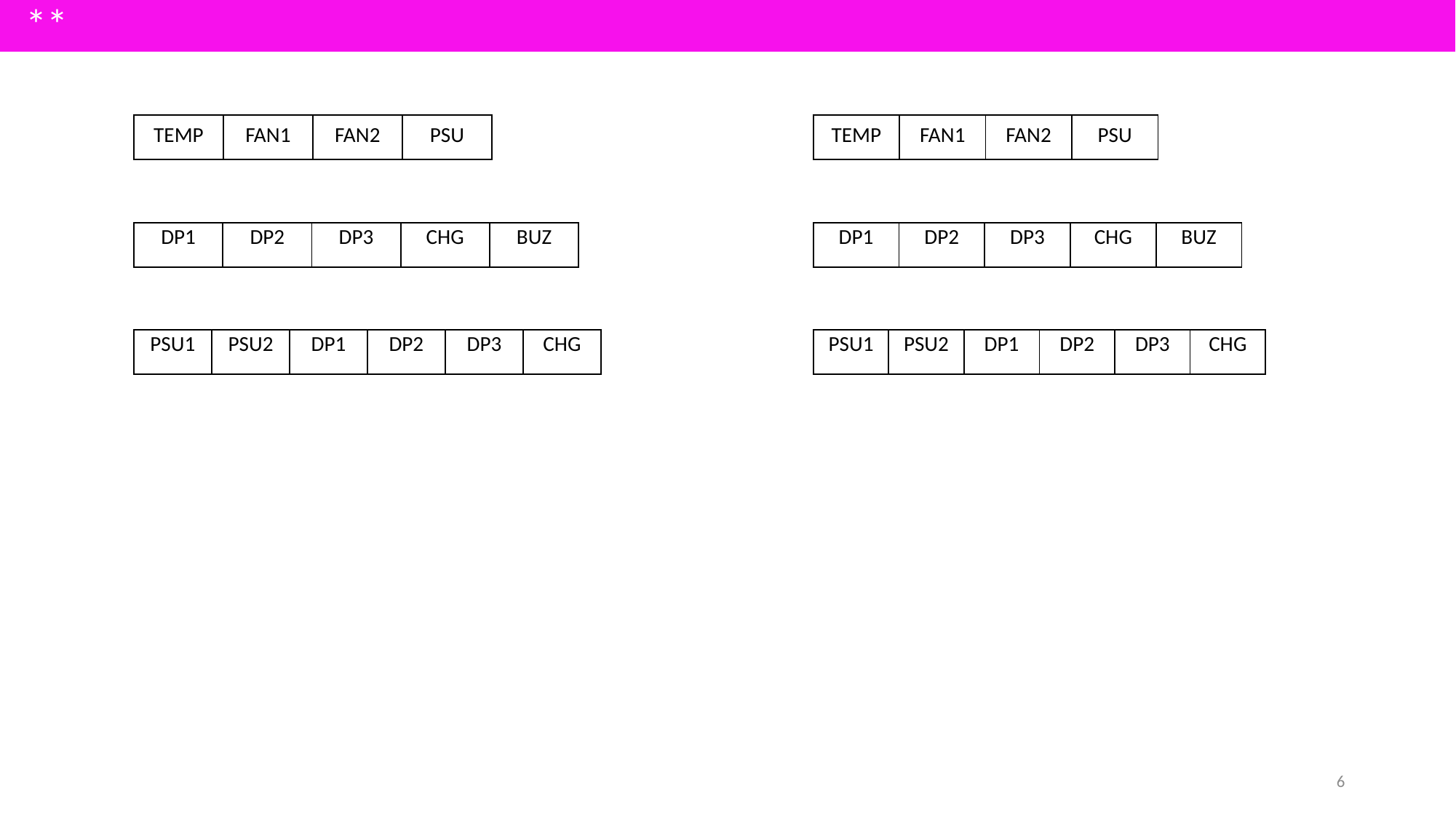

# **

| TEMP | FAN1 | FAN2 | PSU |
| --- | --- | --- | --- |
| TEMP | FAN1 | FAN2 | PSU |
| --- | --- | --- | --- |
| DP1 | DP2 | DP3 | CHG | BUZ |
| --- | --- | --- | --- | --- |
| DP1 | DP2 | DP3 | CHG | BUZ |
| --- | --- | --- | --- | --- |
| PSU1 | PSU2 | DP1 | DP2 | DP3 | CHG |
| --- | --- | --- | --- | --- | --- |
| PSU1 | PSU2 | DP1 | DP2 | DP3 | CHG |
| --- | --- | --- | --- | --- | --- |
6